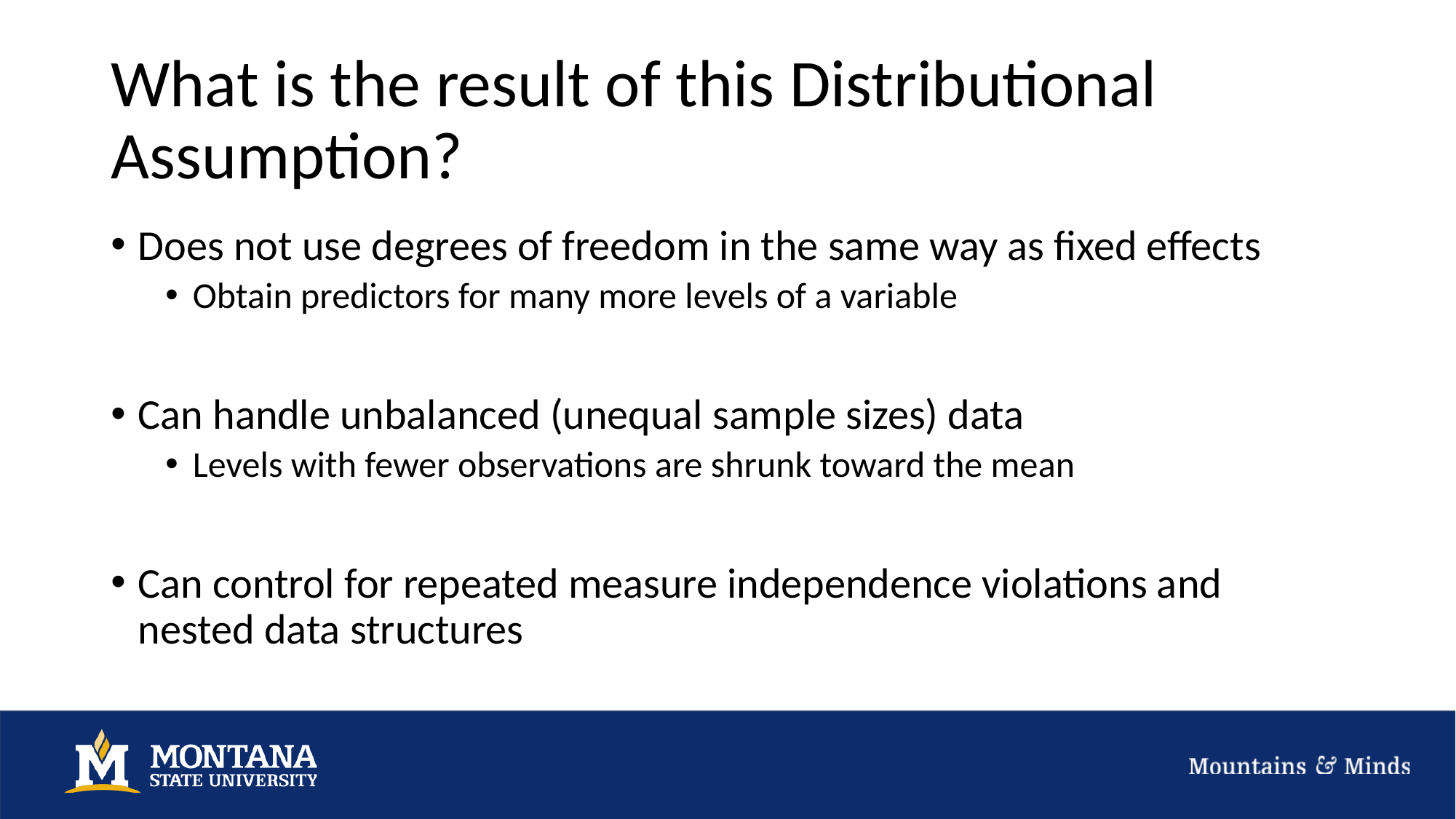

# What is the result of this Distributional Assumption?
Does not use degrees of freedom in the same way as fixed effects
Obtain predictors for many more levels of a variable

Can handle unbalanced (unequal sample sizes) data
Levels with fewer observations are shrunk toward the mean

Can control for repeated measure independence violations and nested data structures